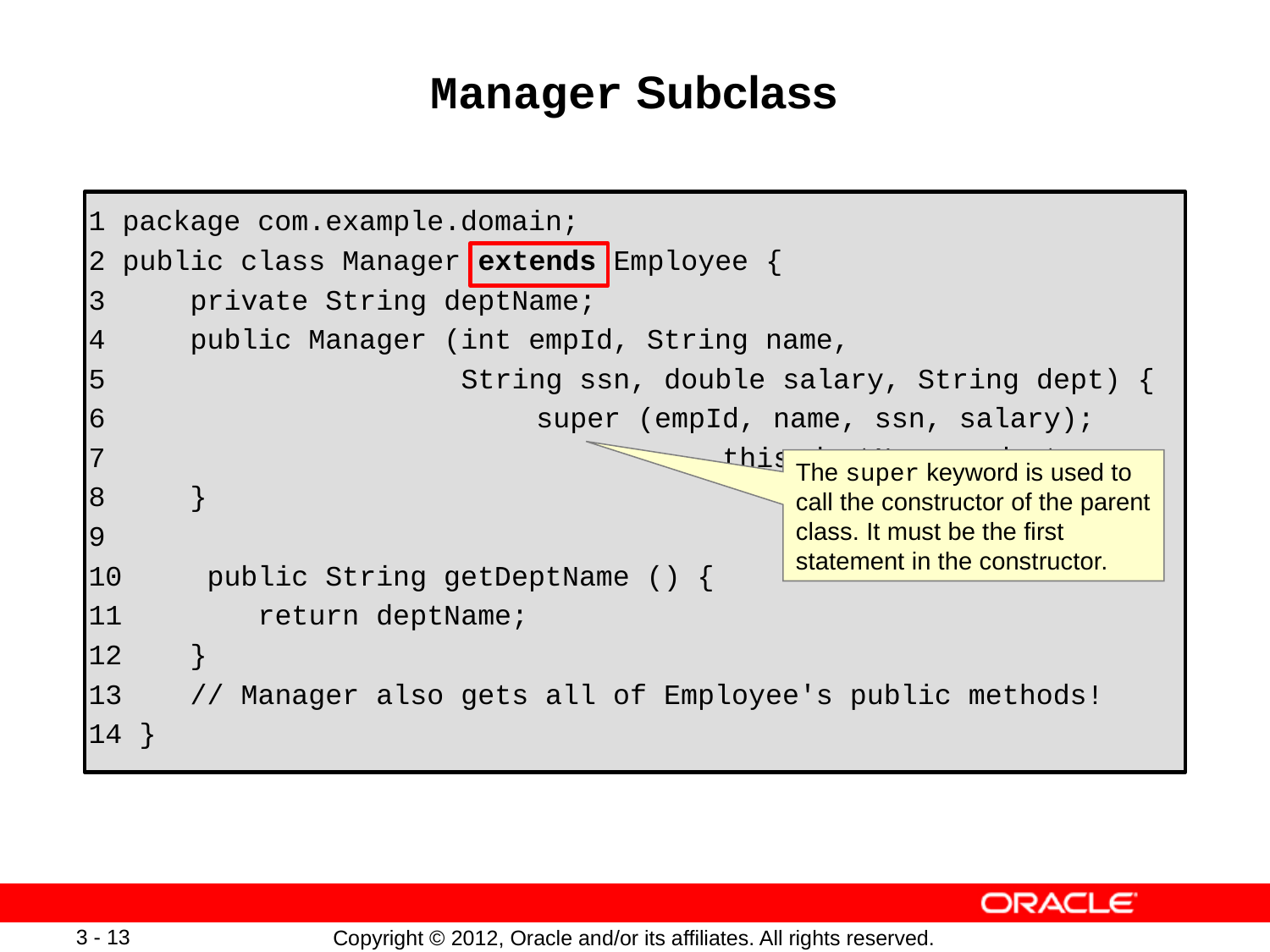

# Manager Subclass

 package com.example.domain;
 public class Manager extends Employee {
     private String deptName;
     public Manager (int empId, String name,
                     String ssn, double salary, String dept) {
			    super (empId, name, ssn, salary);
	 				this.deptName = dept;
     }

     public String getDeptName () {
        return deptName;
    }
    // Manager also gets all of Employee's public methods!
 }

The super keyword is used to call the constructor of the parent class. It must be the first statement in the constructor.